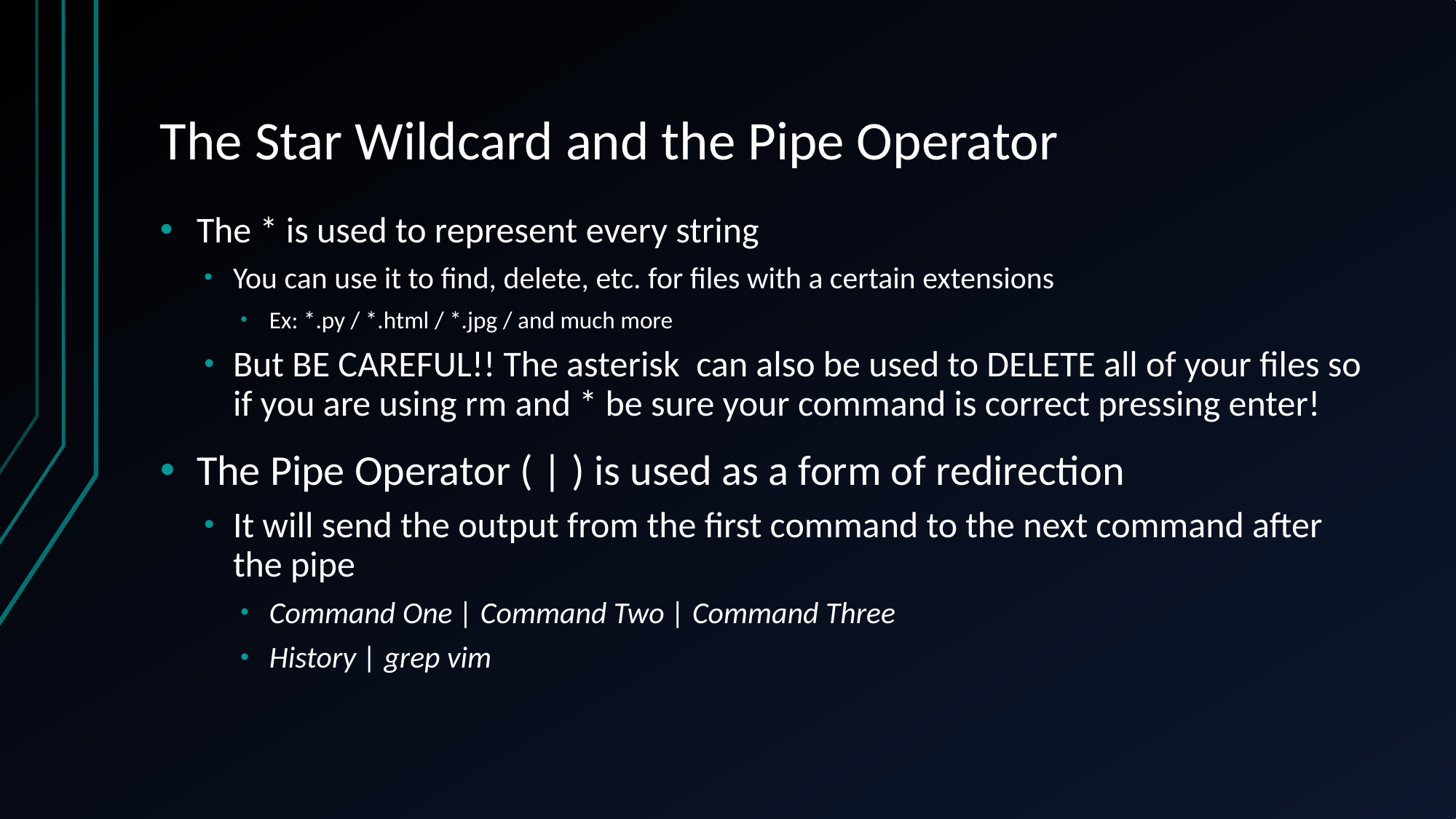

# The Star Wildcard and the Pipe Operator
The * is used to represent every string
You can use it to find, delete, etc. for files with a certain extensions
Ex: *.py / *.html / *.jpg / and much more
But BE CAREFUL!! The asterisk  can also be used to DELETE all of your files so if you are using rm and * be sure your command is correct pressing enter!
The Pipe Operator ( | ) is used as a form of redirection
It will send the output from the first command to the next command after the pipe
Command One | Command Two | Command Three
History | grep vim